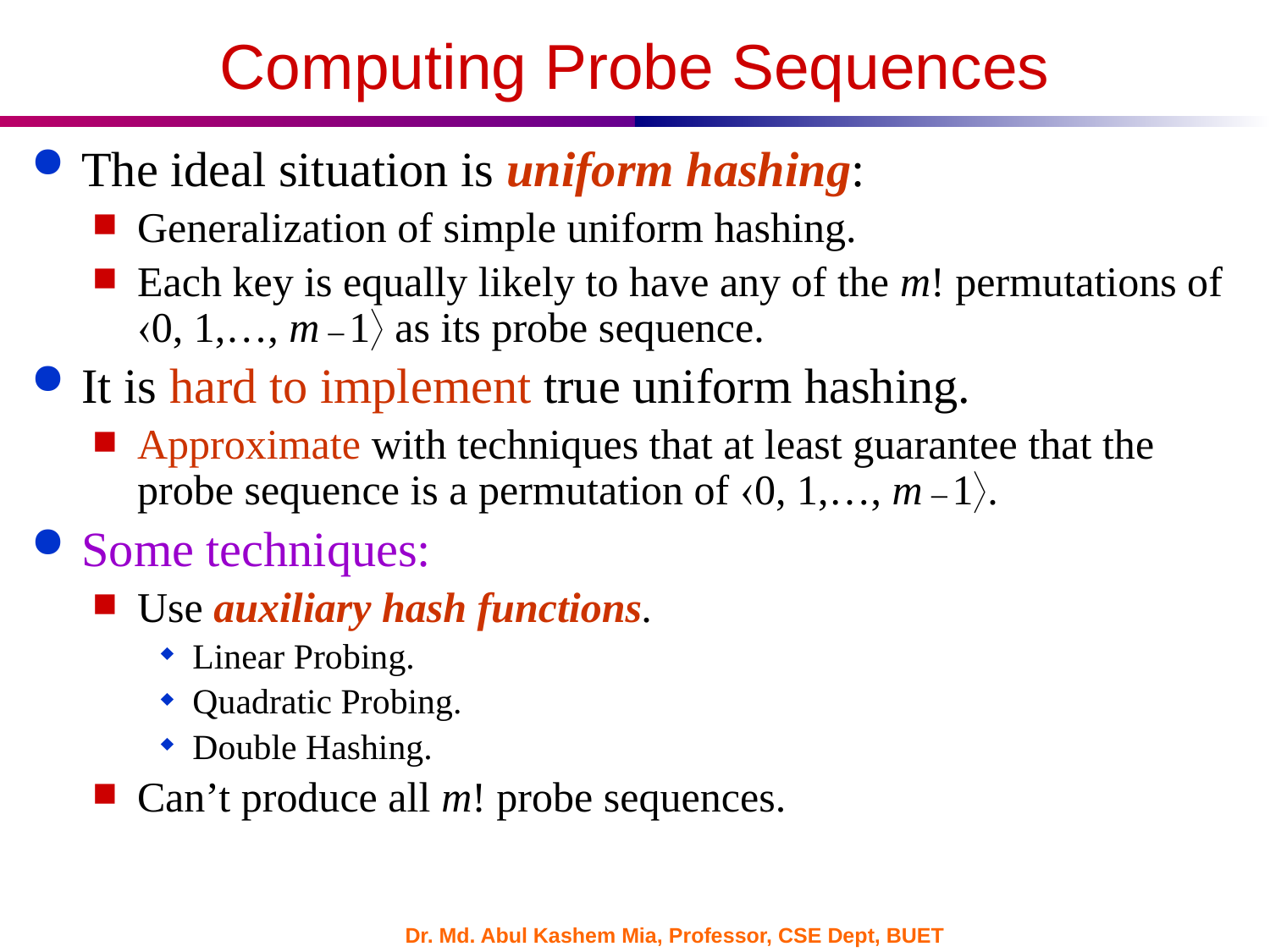

# Computing Probe Sequences
The ideal situation is uniform hashing:
Generalization of simple uniform hashing.
Each key is equally likely to have any of the m! permutations of 〈0, 1,…, m – 1〉 as its probe sequence.
It is hard to implement true uniform hashing.
Approximate with techniques that at least guarantee that the probe sequence is a permutation of 〈0, 1,…, m – 1〉.
Some techniques:
Use auxiliary hash functions.
Linear Probing.
Quadratic Probing.
Double Hashing.
Can’t produce all m! probe sequences.